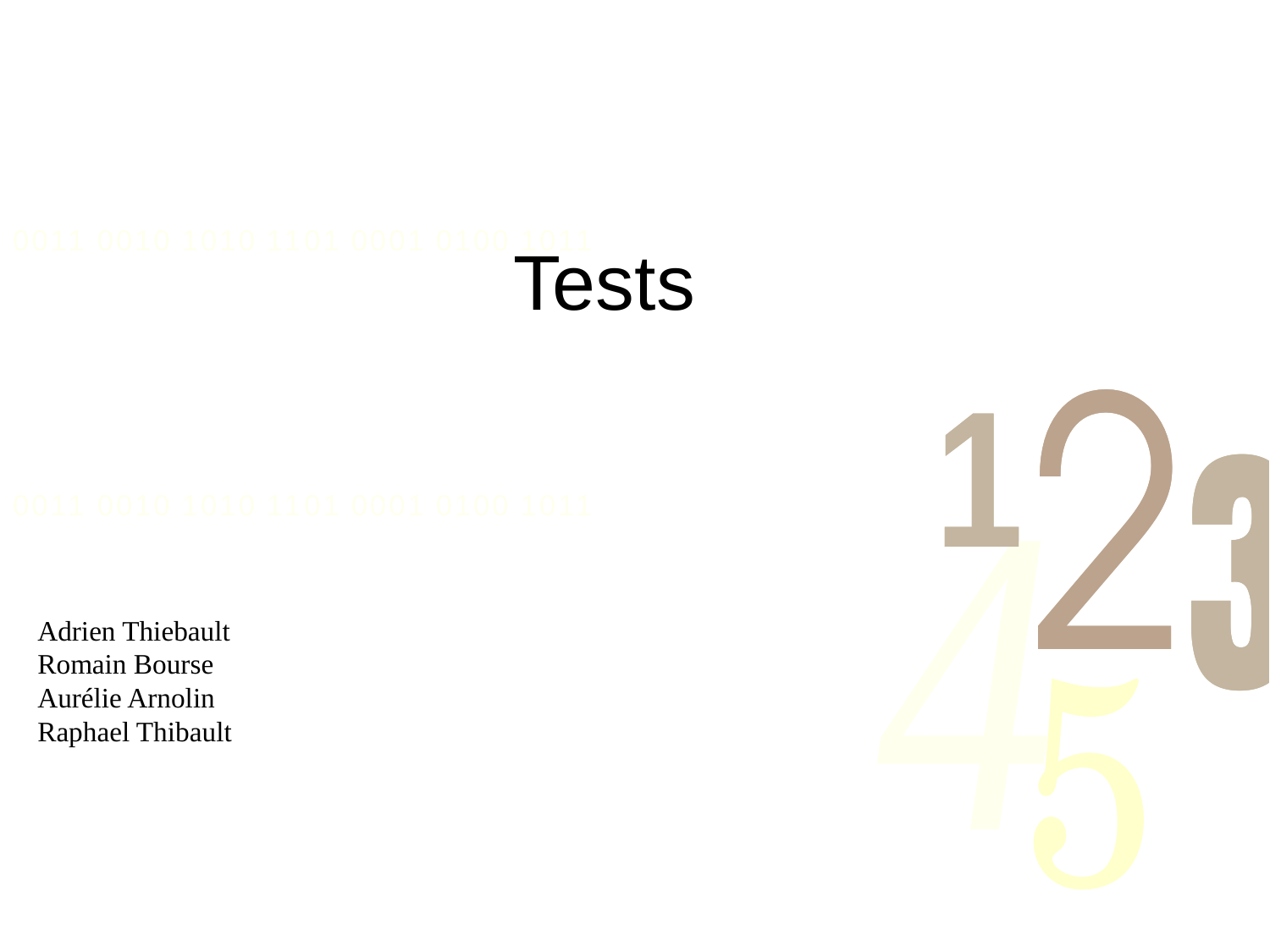

Tests
Adrien Thiebault
Romain Bourse
Aurélie Arnolin
Raphael Thibault